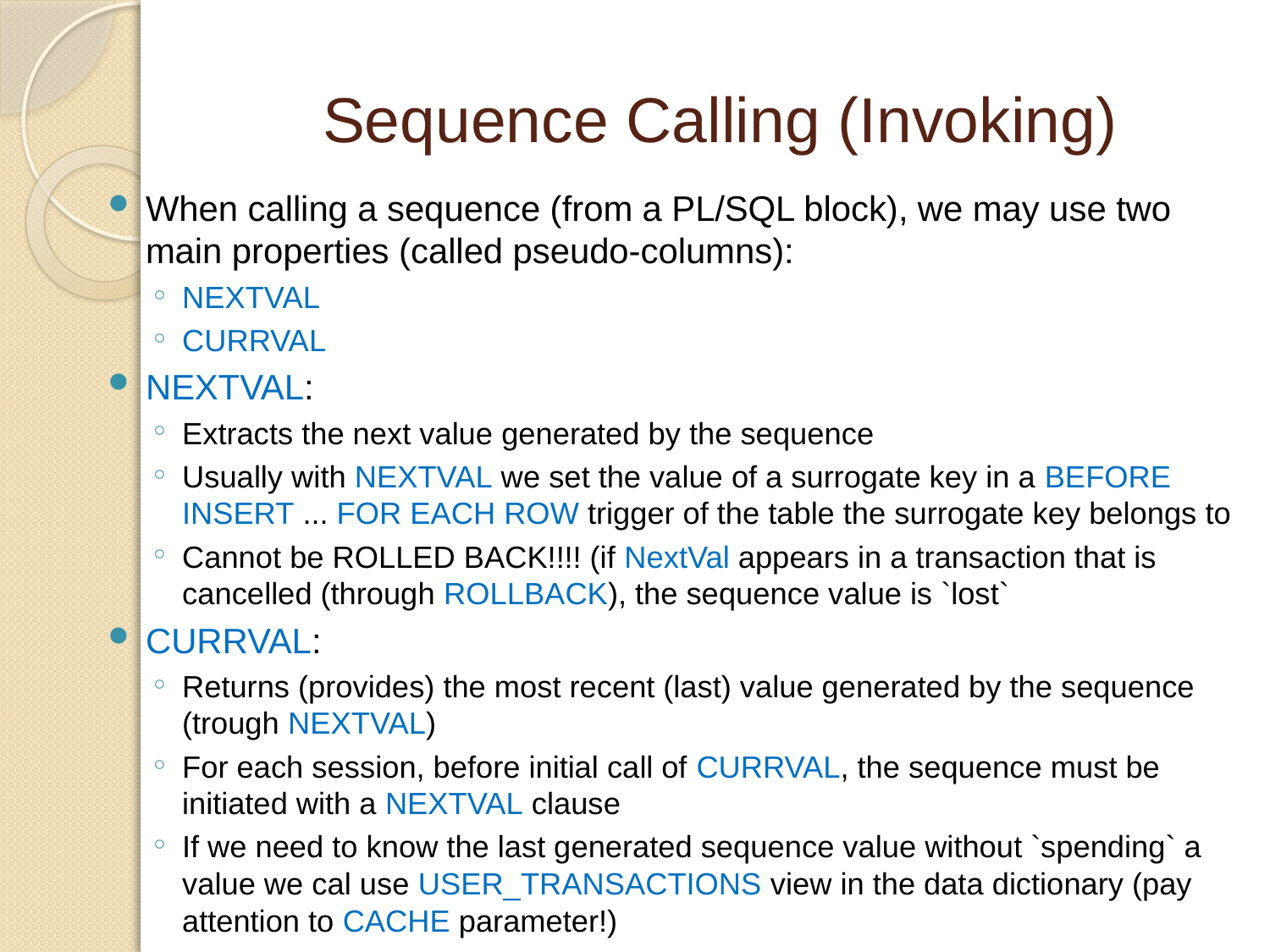

# Sequence Calling (Invoking)
When calling a sequence (from a PL/SQL block), we may use two main properties (called pseudo-columns):
NEXTVAL
CURRVAL
NEXTVAL:
Extracts the next value generated by the sequence
Usually with NEXTVAL we set the value of a surrogate key in a BEFORE INSERT ... FOR EACH ROW trigger of the table the surrogate key belongs to
Cannot be ROLLED BACK!!!! (if NextVal appears in a transaction that is cancelled (through ROLLBACK), the sequence value is `lost`
CURRVAL:
Returns (provides) the most recent (last) value generated by the sequence (trough NEXTVAL)
For each session, before initial call of CURRVAL, the sequence must be initiated with a NEXTVAL clause
If we need to know the last generated sequence value without `spending` a value we cal use USER_TRANSACTIONS view in the data dictionary (pay attention to CACHE parameter!)